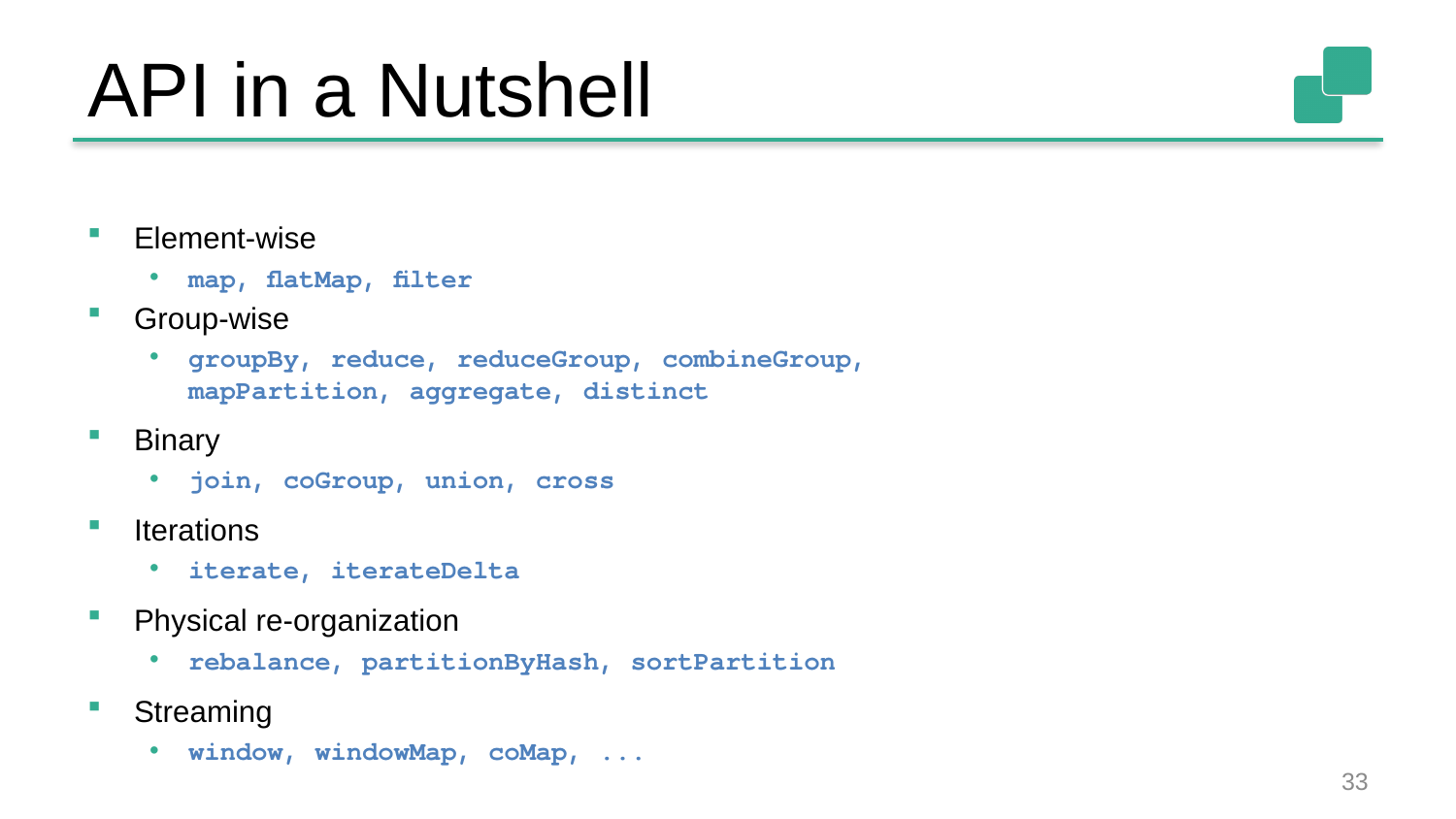

# API in a Nutshell
Element-wise
map, flatMap, filter
Group-wise
groupBy, reduce, reduceGroup, combineGroup,
mapPartition, aggregate, distinct
Binary
join, coGroup, union, cross
Iterations
iterate, iterateDelta
Physical re-organization
rebalance, partitionByHash, sortPartition
Streaming
window, windowMap, coMap, ...
33